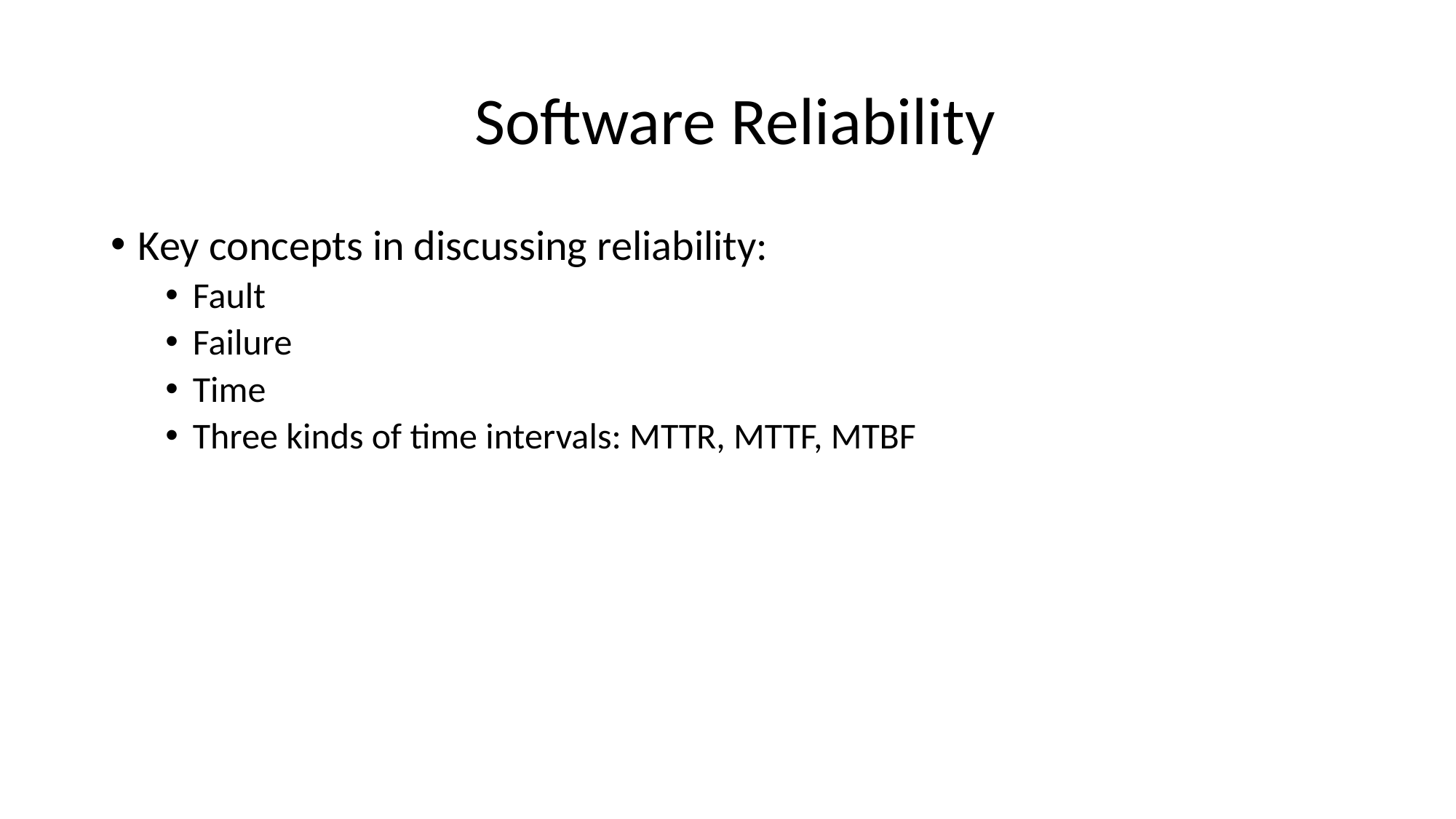

# Software Reliability
Key concepts in discussing reliability:
Fault
Failure
Time
Three kinds of time intervals: MTTR, MTTF, MTBF